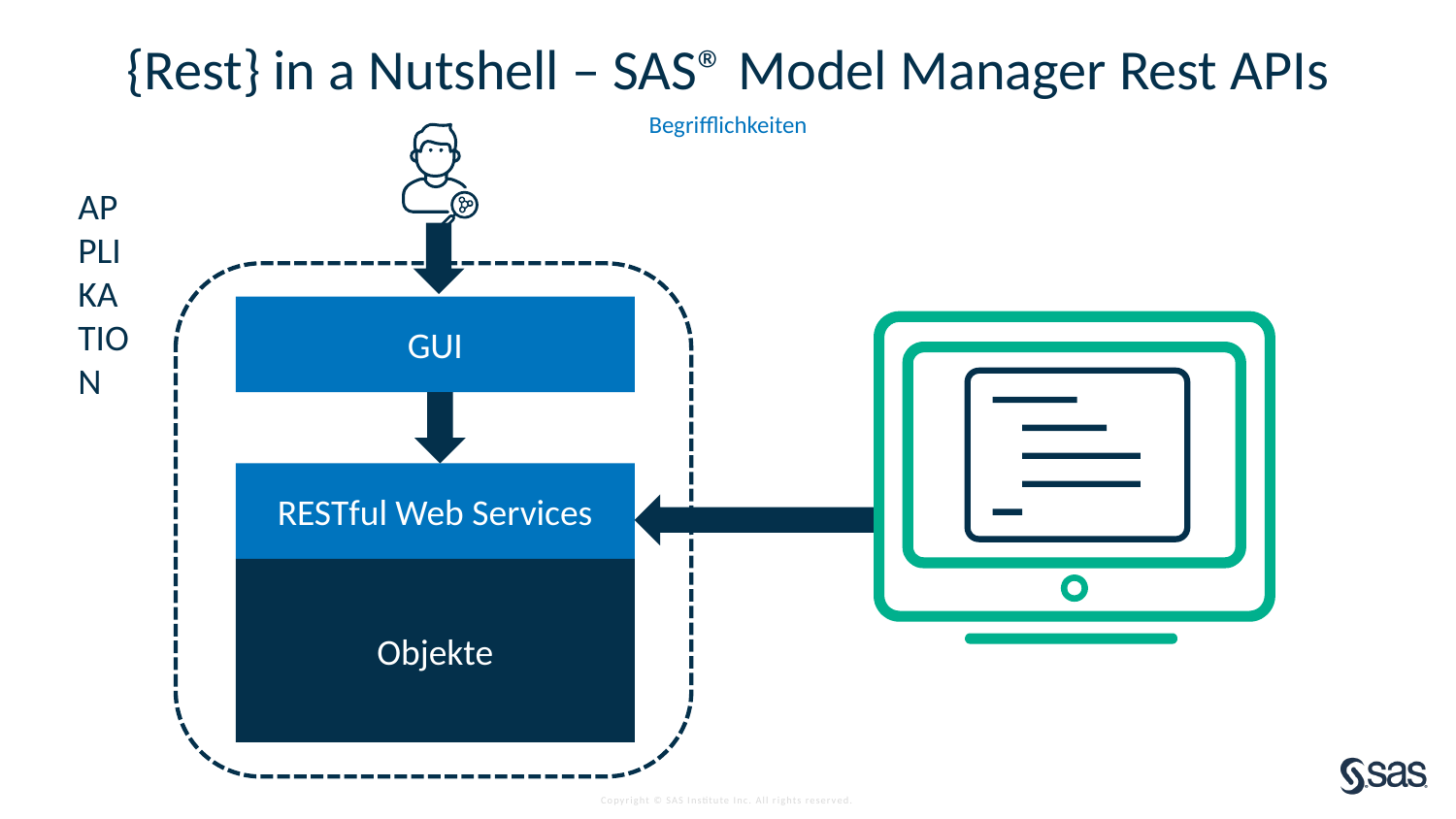

# {Rest} in a Nutshell – SAS® Model Manager Rest APIs
Begrifflichkeiten

APPLIKATION

GUI

HTTP

HTTP
RESTful Web Services
Objekte
REST Call via Code